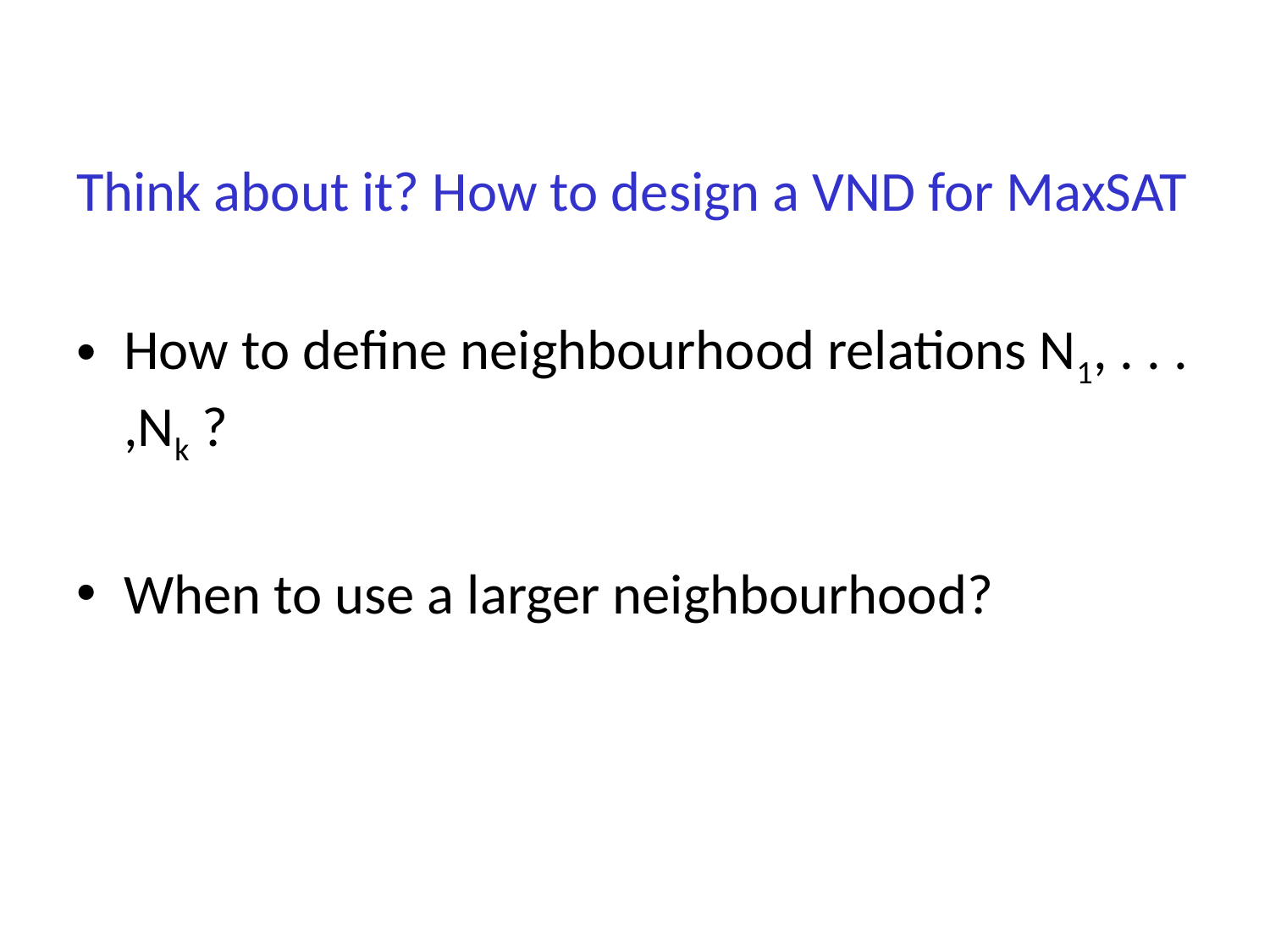

Think about it? How to design a VND for MaxSAT

How to define neighbourhood relations N1, . . . ,Nk ?

When to use a larger neighbourhood?